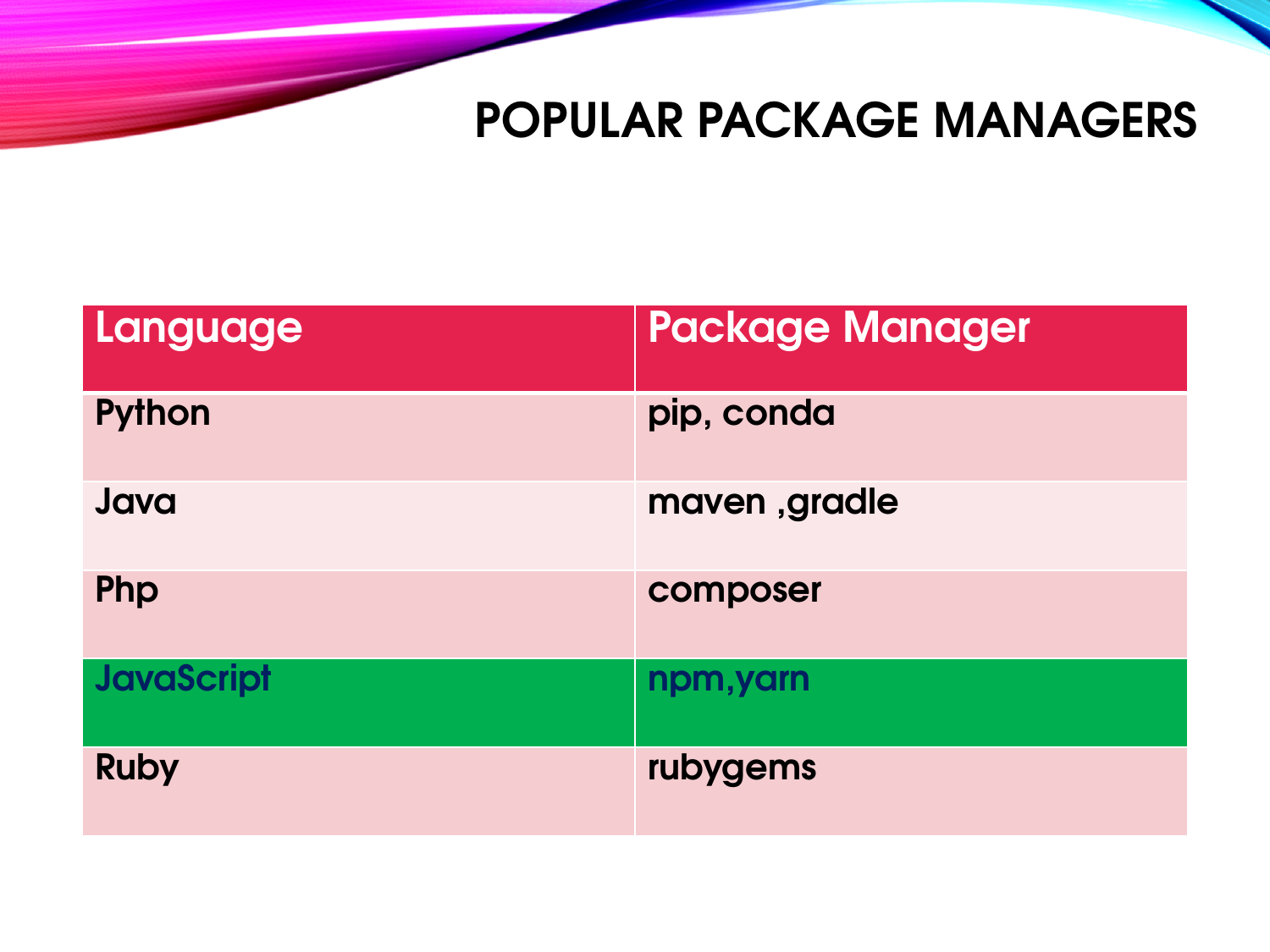

# Popular package managers
| Language | Package Manager |
| --- | --- |
| Python | pip, conda |
| Java | maven ,gradle |
| Php | composer |
| JavaScript | npm,yarn |
| Ruby | rubygems |